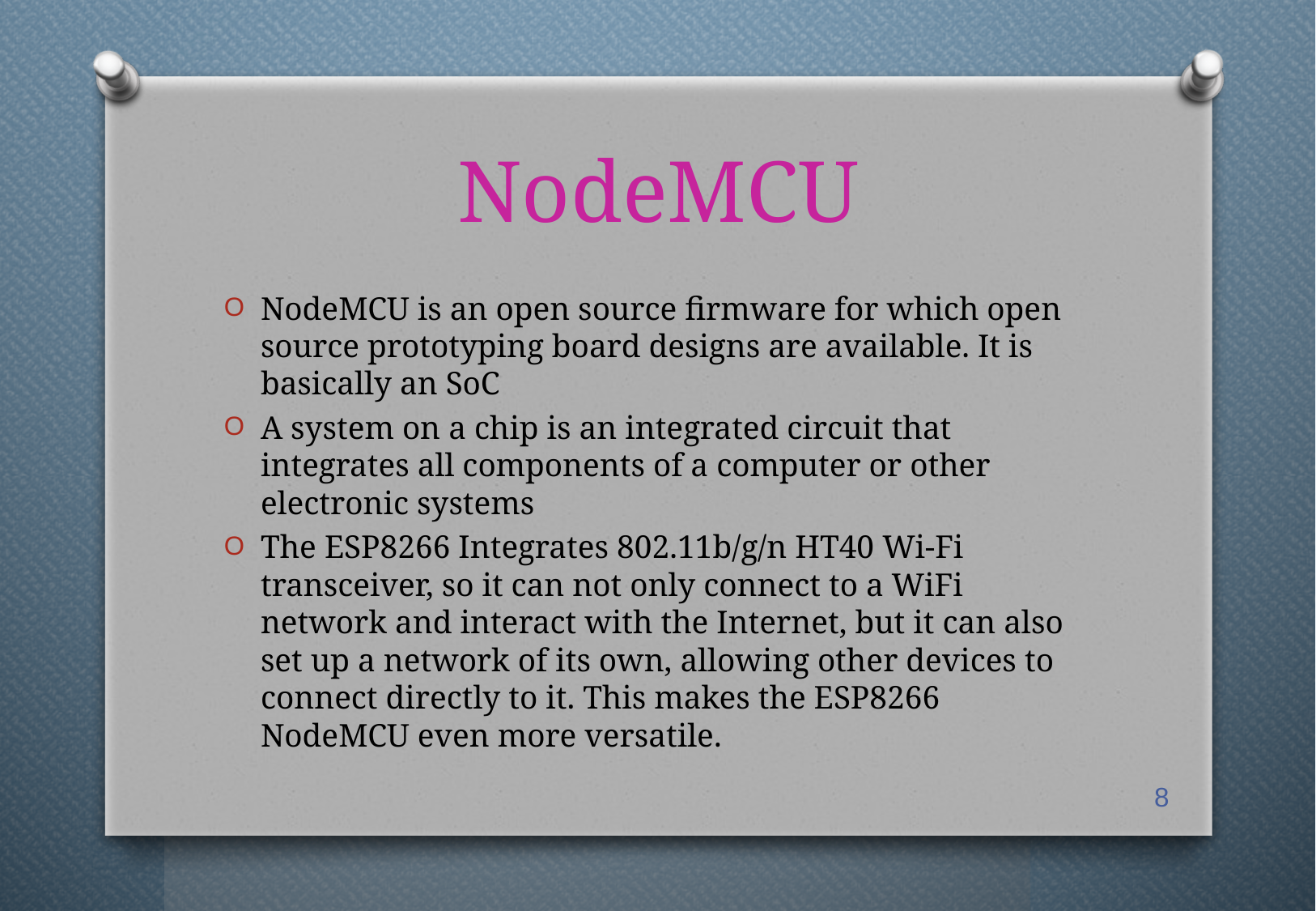

# NodeMCU
NodeMCU is an open source firmware for which open source prototyping board designs are available. It is basically an SoC
A system on a chip is an integrated circuit that integrates all components of a computer or other electronic systems
The ESP8266 Integrates 802.11b/g/n HT40 Wi-Fi transceiver, so it can not only connect to a WiFi network and interact with the Internet, but it can also set up a network of its own, allowing other devices to connect directly to it. This makes the ESP8266 NodeMCU even more versatile.
8